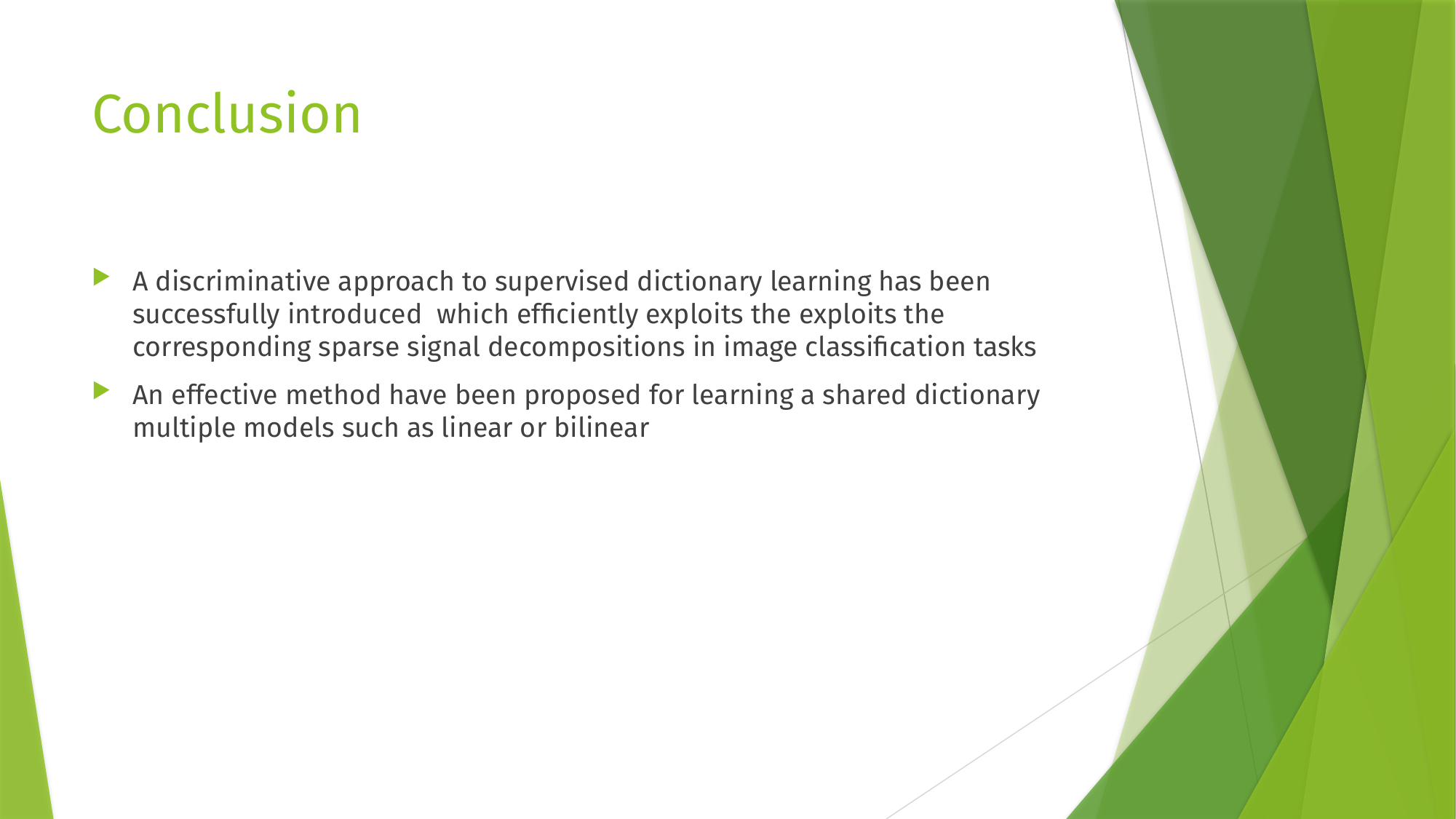

# Conclusion
A discriminative approach to supervised dictionary learning has been successfully introduced  which efficiently exploits the exploits the corresponding sparse signal decompositions in image classification tasks
An effective method have been proposed for learning a shared dictionary multiple models such as linear or bilinear